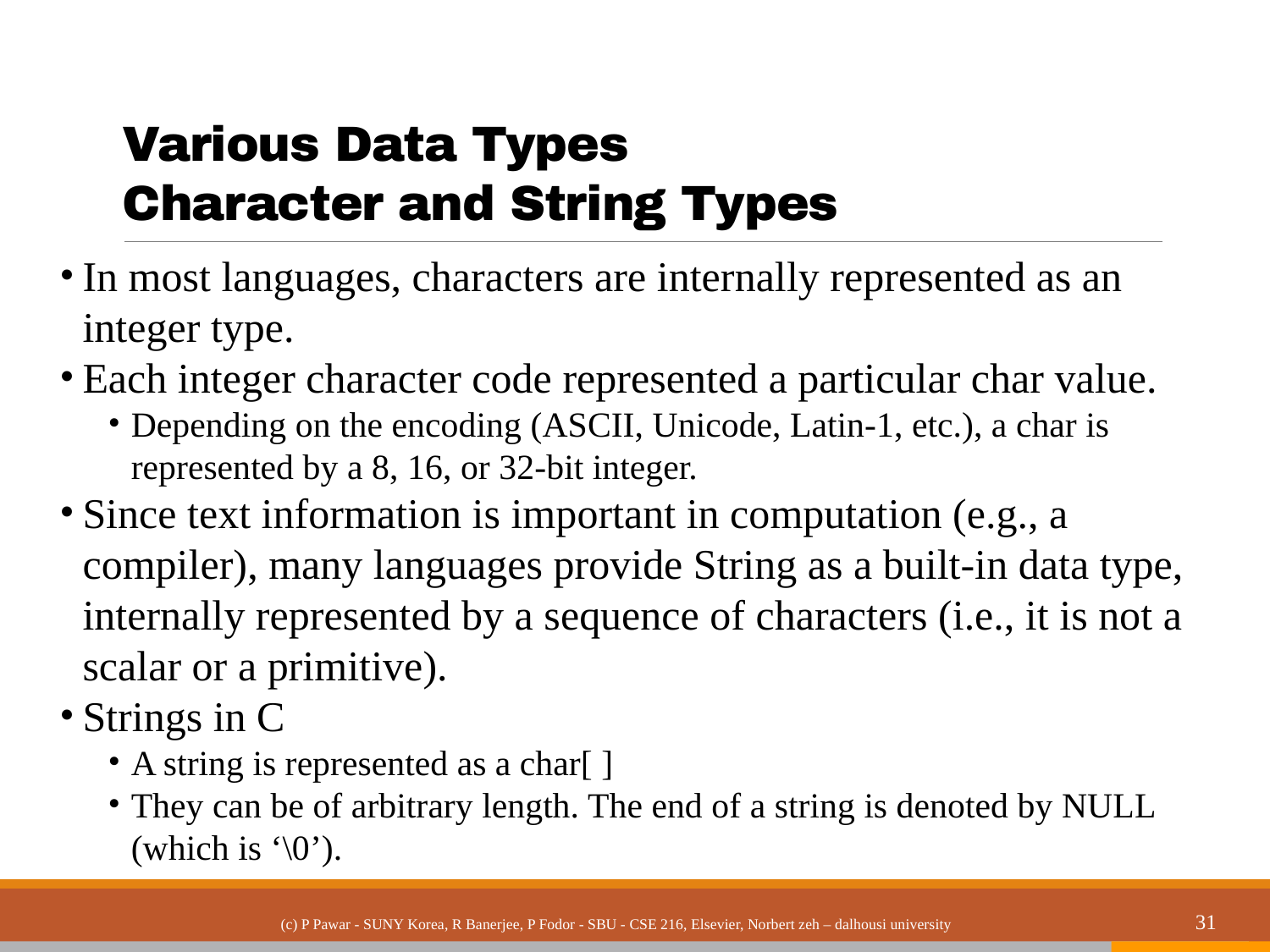

# Various Data Types Character and String Types
In most languages, characters are internally represented as an integer type.
Each integer character code represented a particular char value.
Depending on the encoding (ASCII, Unicode, Latin-1, etc.), a char is represented by a 8, 16, or 32-bit integer.
Since text information is important in computation (e.g., a compiler), many languages provide String as a built-in data type, internally represented by a sequence of characters (i.e., it is not a scalar or a primitive).
Strings in C
A string is represented as a char[ ]
They can be of arbitrary length. The end of a string is denoted by NULL (which is ‘\0’).

(c) P Pawar - SUNY Korea, R Banerjee, P Fodor - SBU - CSE 216, Elsevier, Norbert zeh – dalhousi university

31